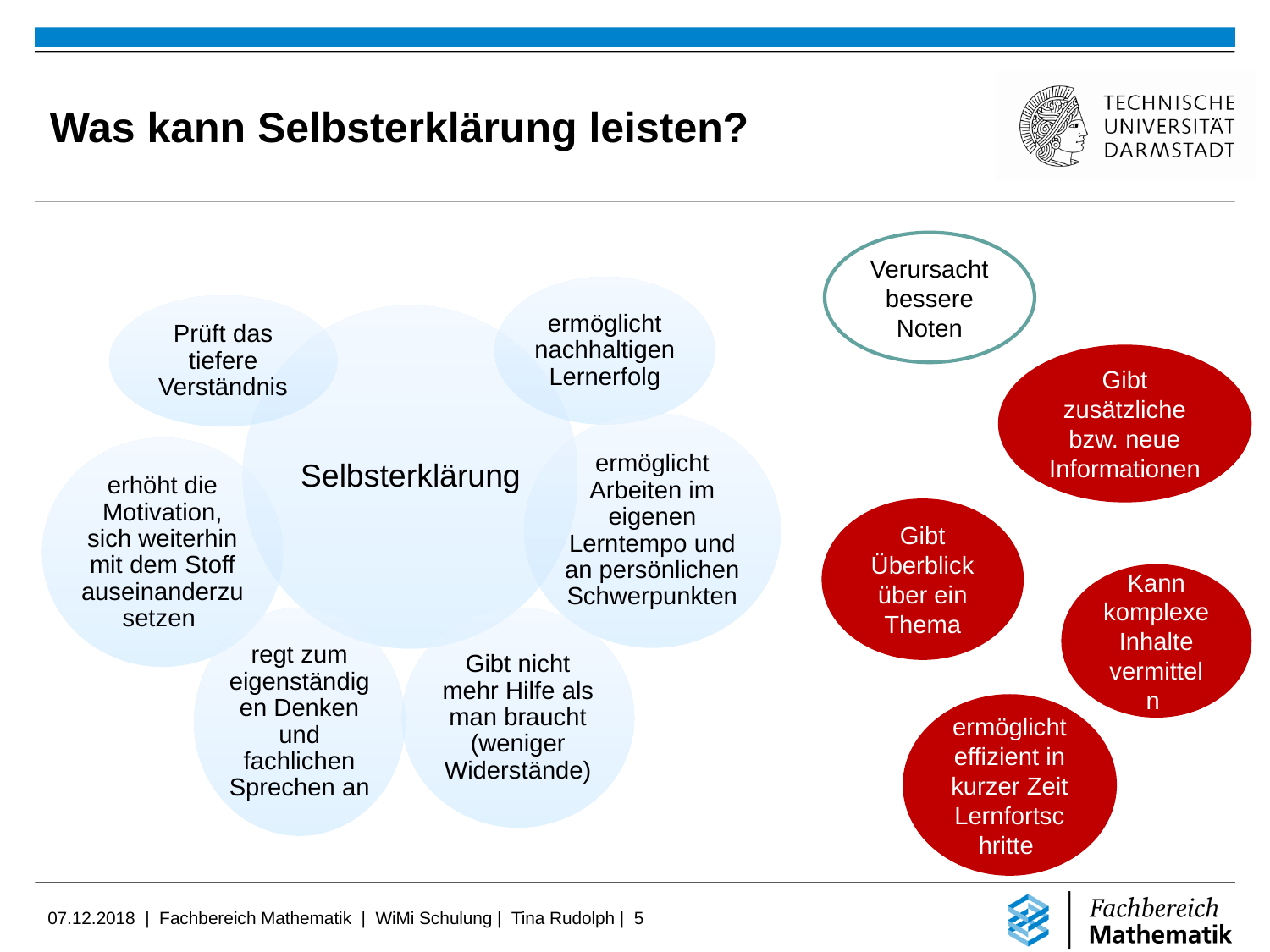

# Was kann Selbsterklärung leisten?
Verursacht bessere Noten
Selbsterklärung
erhöht die Motivation, sich weiterhin mit dem Stoff auseinanderzusetzen
ermöglicht nachhaltigen Lernerfolg
ermöglicht Arbeiten im eigenen Lerntempo und an persönlichen Schwerpunkten
Gibt nicht mehr Hilfe als man braucht (weniger Widerstände)
regt zum eigenständigen Denken und fachlichen Sprechen an
Prüft das tiefere Verständnis
Gibt zusätzliche bzw. neue Informationen
Gibt Überblick über ein Thema
Kann komplexe Inhalte vermitteln
ermöglicht effizient in kurzer Zeit Lernfortschritte